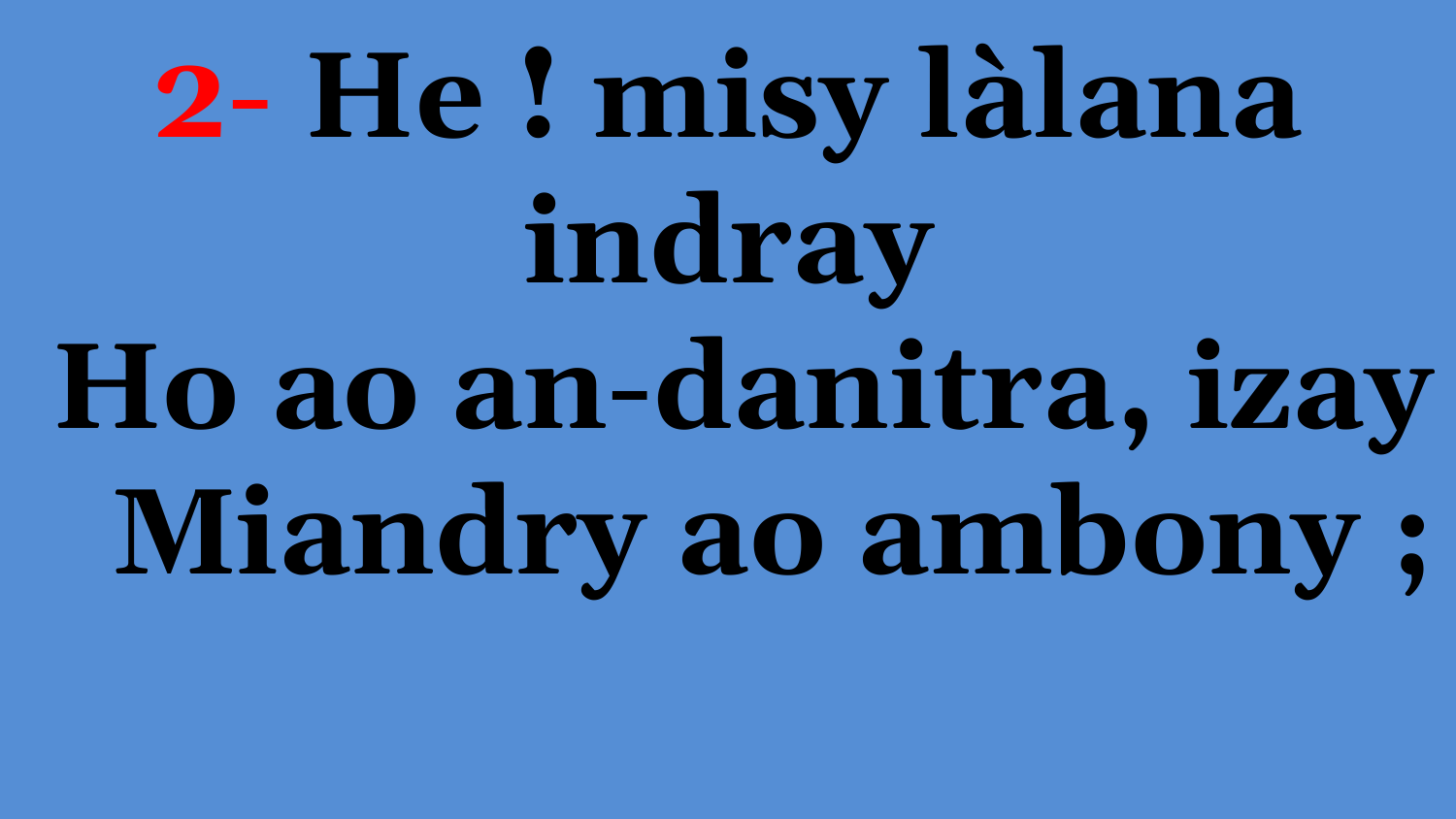

# 2- He ! misy làlana indray Ho ao an-danitra, izay Miandry ao ambony ;